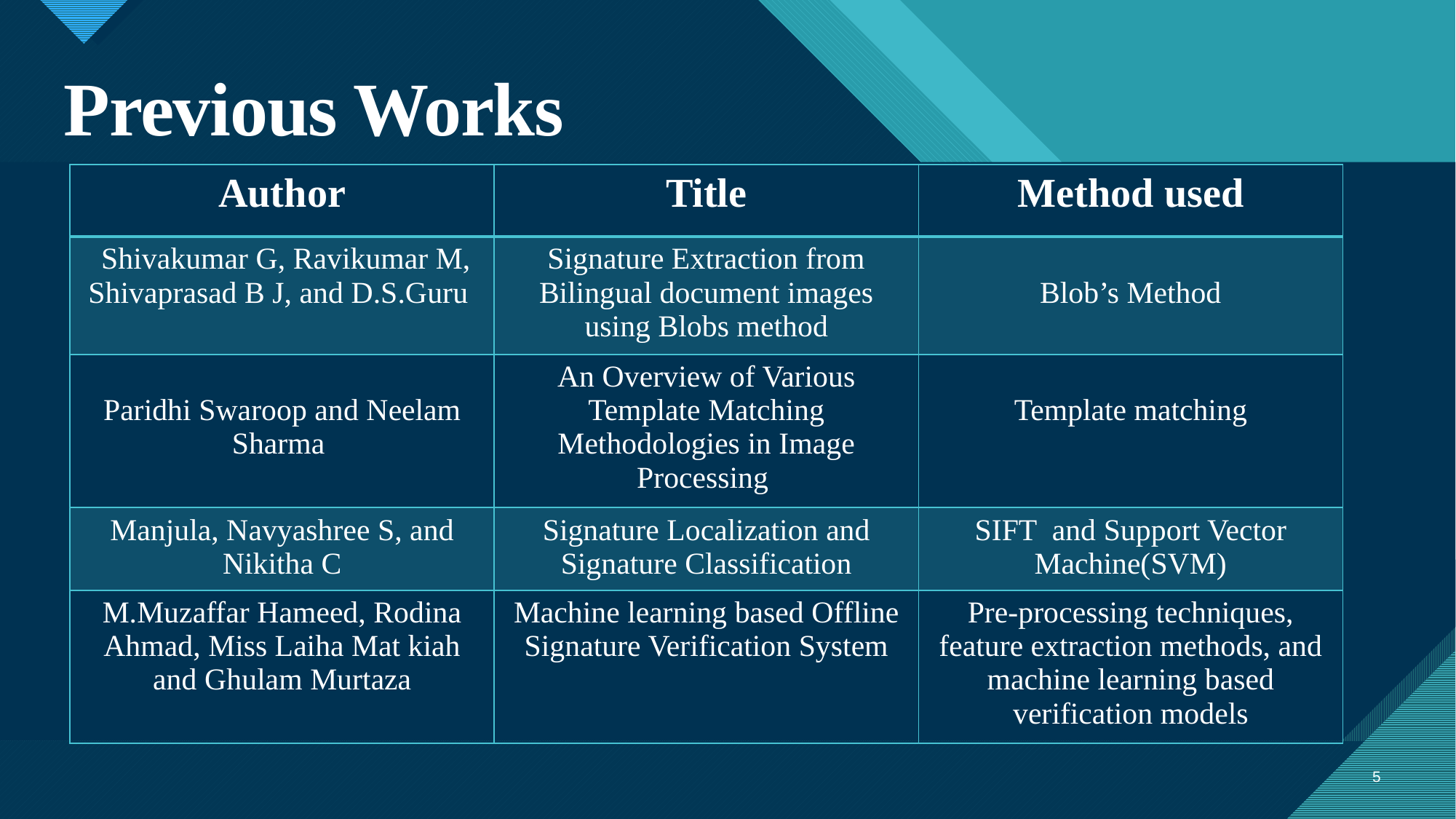

# Previous Works
| Author | Title | Method used |
| --- | --- | --- |
| Shivakumar G, Ravikumar M, Shivaprasad B J, and D.S.Guru | Signature Extraction from Bilingual document images using Blobs method | Blob’s Method |
| Paridhi Swaroop and Neelam Sharma | An Overview of Various Template Matching Methodologies in Image Processing | Template matching |
| Manjula, Navyashree S, and Nikitha C | Signature Localization and Signature Classification | SIFT and Support Vector Machine(SVM) |
| M.Muzaffar Hameed, Rodina Ahmad, Miss Laiha Mat kiah and Ghulam Murtaza | Machine learning based Offline Signature Verification System | Pre-processing techniques, feature extraction methods, and machine learning based verification models |

5